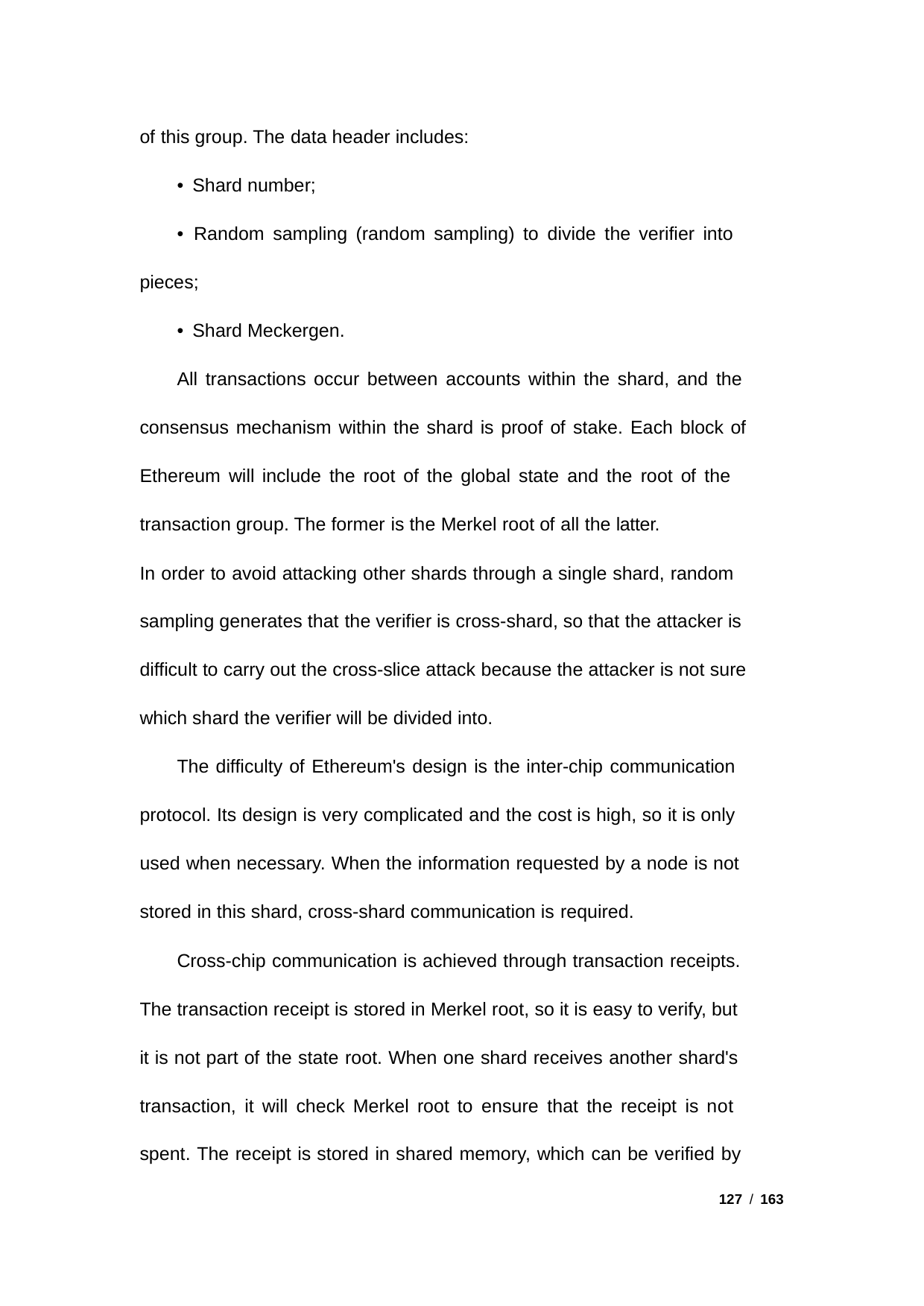

of this group. The data header includes:
• Shard number;
• Random sampling (random sampling) to divide the verifier into
pieces;
• Shard Meckergen.
All transactions occur between accounts within the shard, and the
consensus mechanism within the shard is proof of stake. Each block of
Ethereum will include the root of the global state and the root of the
transaction group. The former is the Merkel root of all the latter.
In order to avoid attacking other shards through a single shard, random
sampling generates that the verifier is cross-shard, so that the attacker is
difficult to carry out the cross-slice attack because the attacker is not sure
which shard the verifier will be divided into.
The difficulty of Ethereum's design is the inter-chip communication
protocol. Its design is very complicated and the cost is high, so it is only
used when necessary. When the information requested by a node is not
stored in this shard, cross-shard communication is required.
Cross-chip communication is achieved through transaction receipts.
The transaction receipt is stored in Merkel root, so it is easy to verify, but
it is not part of the state root. When one shard receives another shard's
transaction, it will check Merkel root to ensure that the receipt is not
spent. The receipt is stored in shared memory, which can be verified by
127 / 163